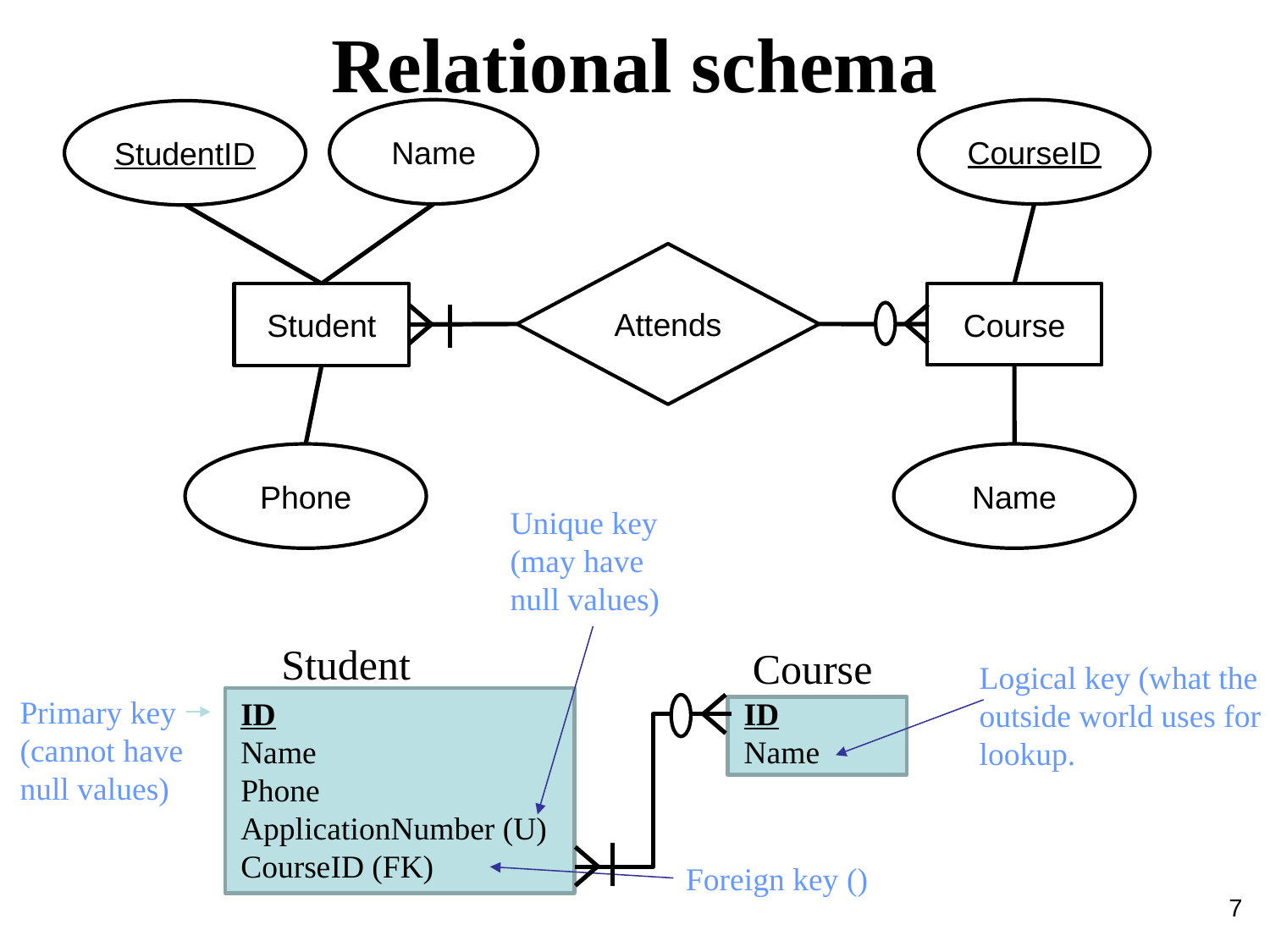

Relational schema
Name
CourseID
StudentID
Attends
Course
Student

Phone
Name
Unique key (may have null values)
Student
Course
Logical key (what the outside world uses for lookup.
Primary key (cannot have null values)

ID
Name
Phone
ApplicationNumber (U)
CourseID (FK)
ID
Name

Foreign key ()
7